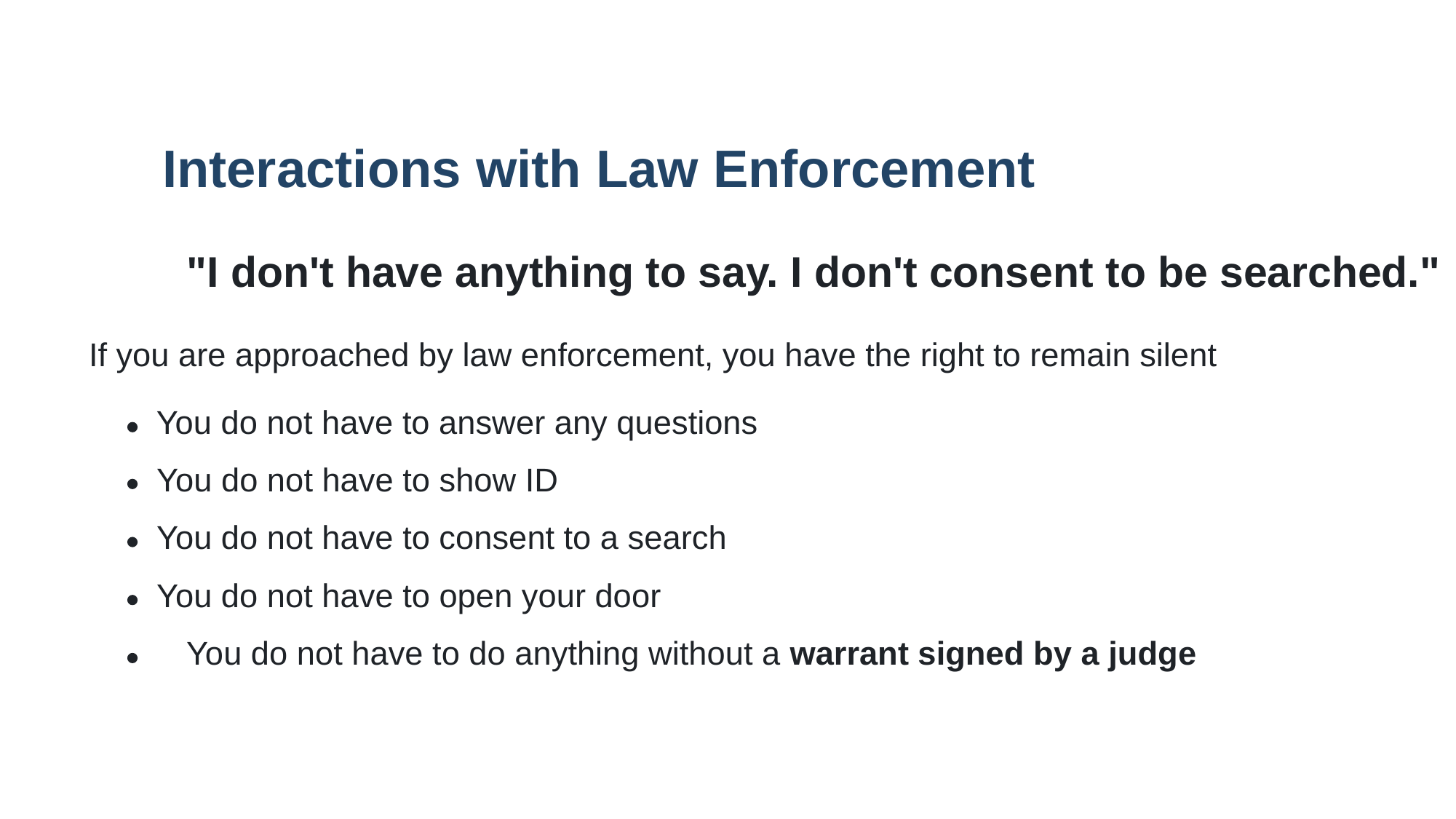

Interactions with Law Enforcement
"I don't have anything to say. I don't consent to be searched."
If you are approached by law enforcement, you have the right to remain silent
You do not have to answer any questions

You do not have to show ID

You do not have to consent to a search

You do not have to open your door

You do not have to do anything without a warrant signed by a judge